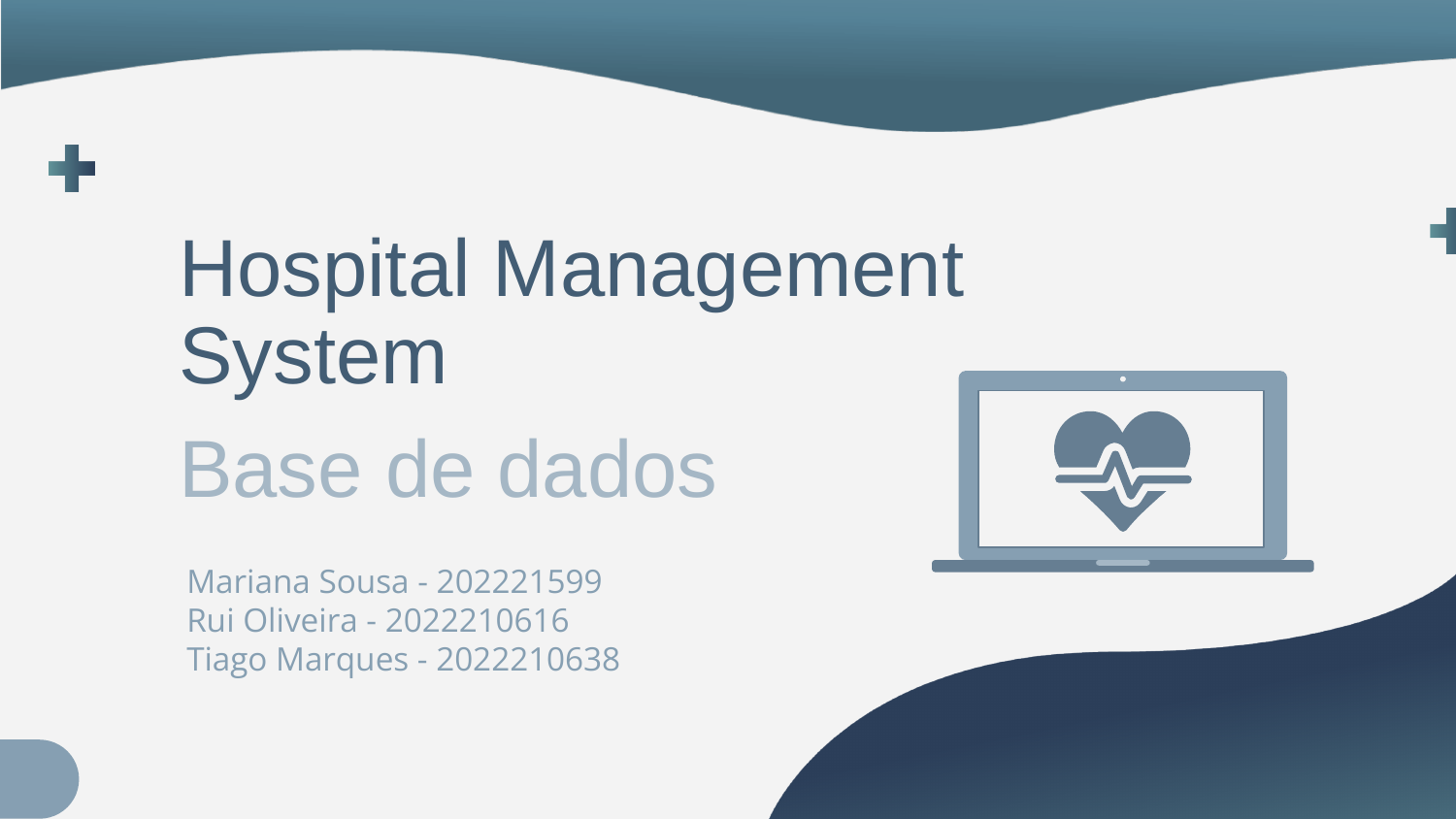

# Hospital Management System
Base de dados

Mariana Sousa - 202221599
Rui Oliveira - 2022210616
Tiago Marques - 2022210638